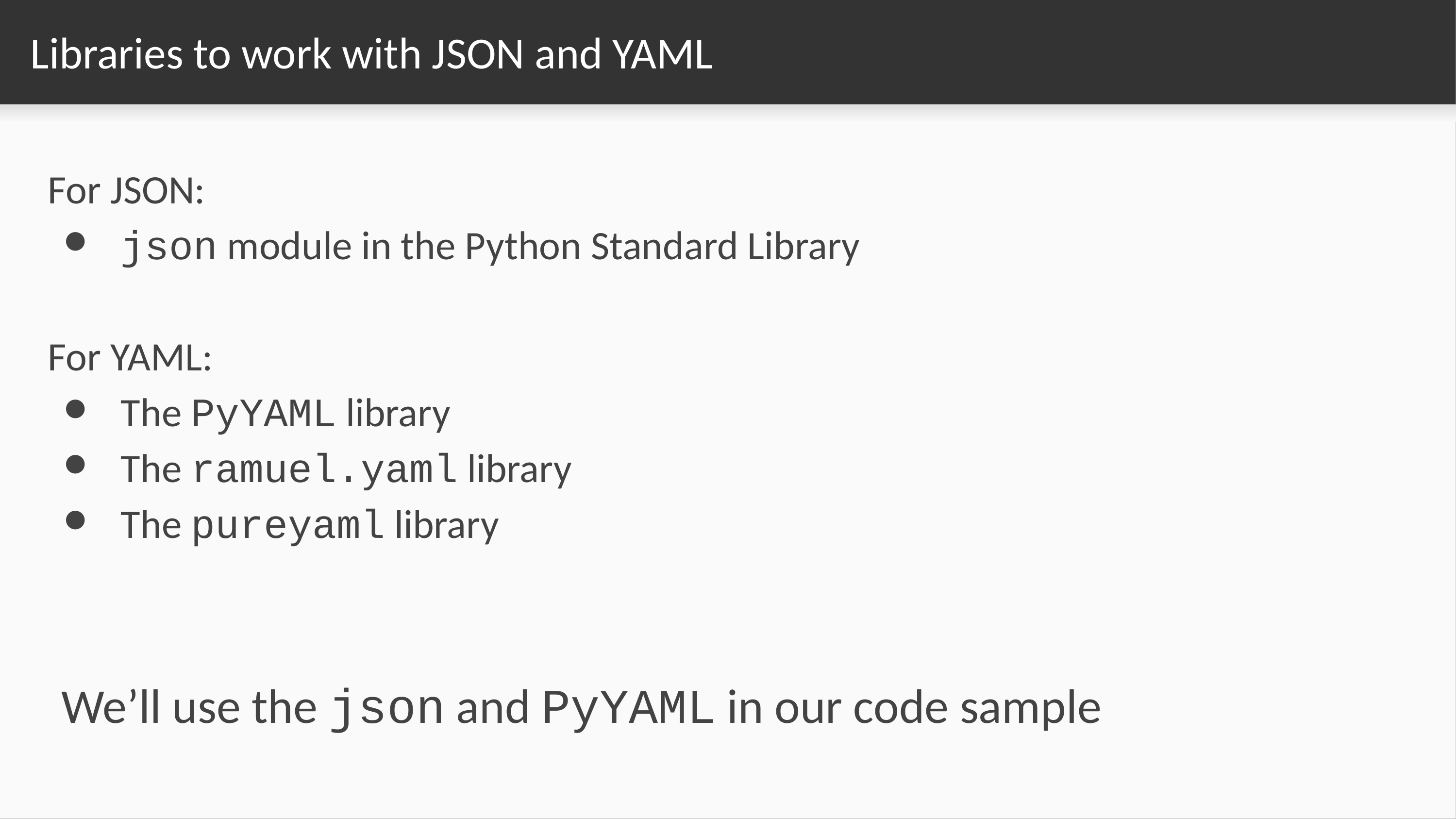

# Libraries to work with JSON and YAML
For JSON:
json module in the Python Standard Library

For YAML:
The PyYAML library
The ramuel.yaml library
The pureyaml library

We’ll use the json and PyYAML in our code sample